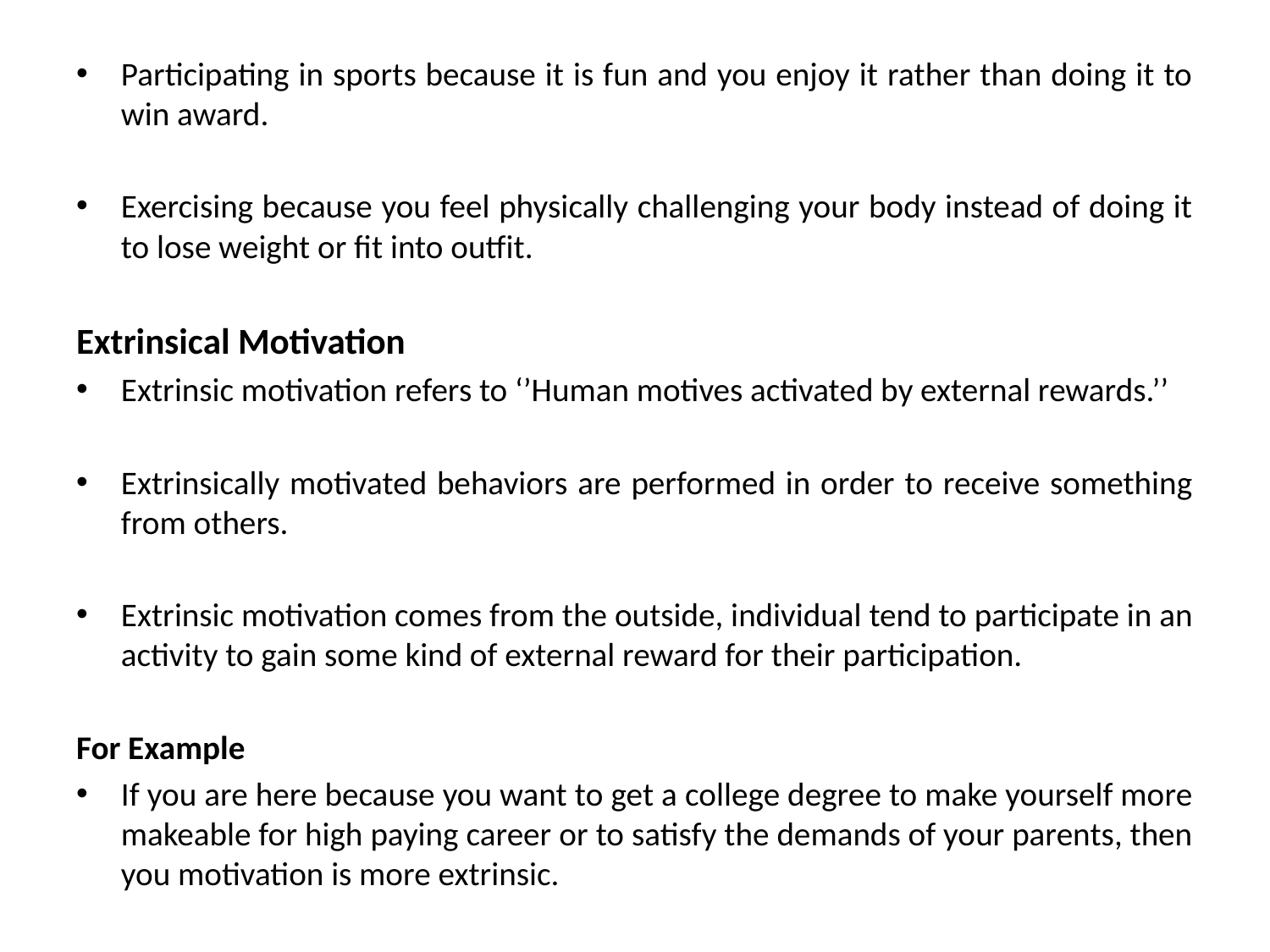

Participating in sports because it is fun and you enjoy it rather than doing it to win award.

Exercising because you feel physically challenging your body instead of doing it to lose weight or fit into outfit.

Extrinsical Motivation
Extrinsic motivation refers to ‘’Human motives activated by external rewards.’’

Extrinsically motivated behaviors are performed in order to receive something from others.

Extrinsic motivation comes from the outside, individual tend to participate in an activity to gain some kind of external reward for their participation.

For Example
If you are here because you want to get a college degree to make yourself more makeable for high paying career or to satisfy the demands of your parents, then you motivation is more extrinsic.